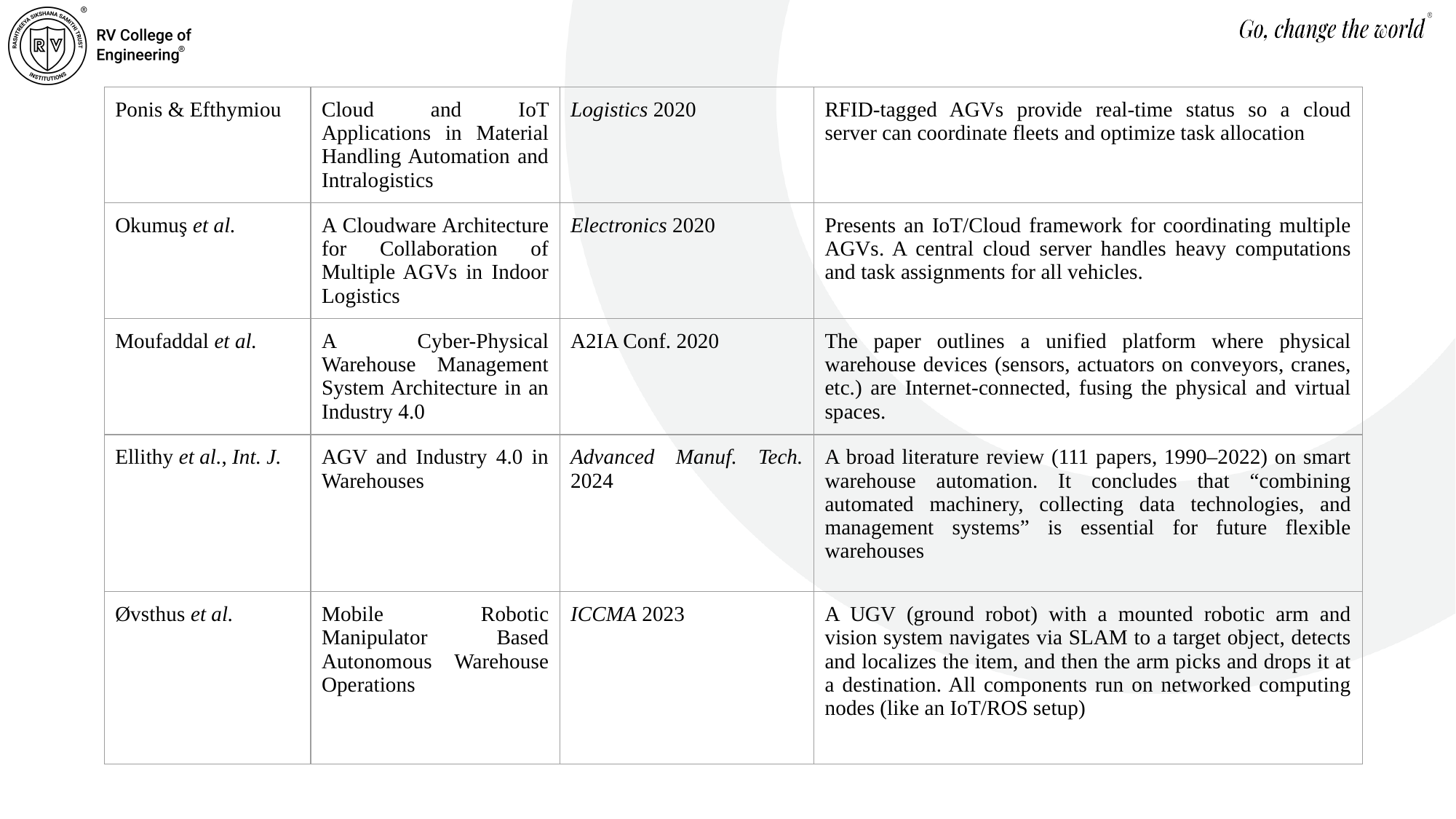

| Ponis & Efthymiou | Cloud and IoT Applications in Material Handling Automation and Intralogistics | Logistics 2020 | RFID-tagged AGVs provide real-time status so a cloud server can coordinate fleets and optimize task allocation |
| --- | --- | --- | --- |
| Okumuş et al. | A Cloudware Architecture for Collaboration of Multiple AGVs in Indoor Logistics | Electronics 2020 | Presents an IoT/Cloud framework for coordinating multiple AGVs. A central cloud server handles heavy computations and task assignments for all vehicles. |
| Moufaddal et al. | A Cyber-Physical Warehouse Management System Architecture in an Industry 4.0 | A2IA Conf. 2020 | The paper outlines a unified platform where physical warehouse devices (sensors, actuators on conveyors, cranes, etc.) are Internet-connected, fusing the physical and virtual spaces. |
| Ellithy et al., Int. J. | AGV and Industry 4.0 in Warehouses | Advanced Manuf. Tech. 2024 | A broad literature review (111 papers, 1990–2022) on smart warehouse automation. It concludes that “combining automated machinery, collecting data technologies, and management systems” is essential for future flexible warehouses |
| Øvsthus et al. | Mobile Robotic Manipulator Based Autonomous Warehouse Operations | ICCMA 2023 | A UGV (ground robot) with a mounted robotic arm and vision system navigates via SLAM to a target object, detects and localizes the item, and then the arm picks and drops it at a destination. All components run on networked computing nodes (like an IoT/ROS setup) |